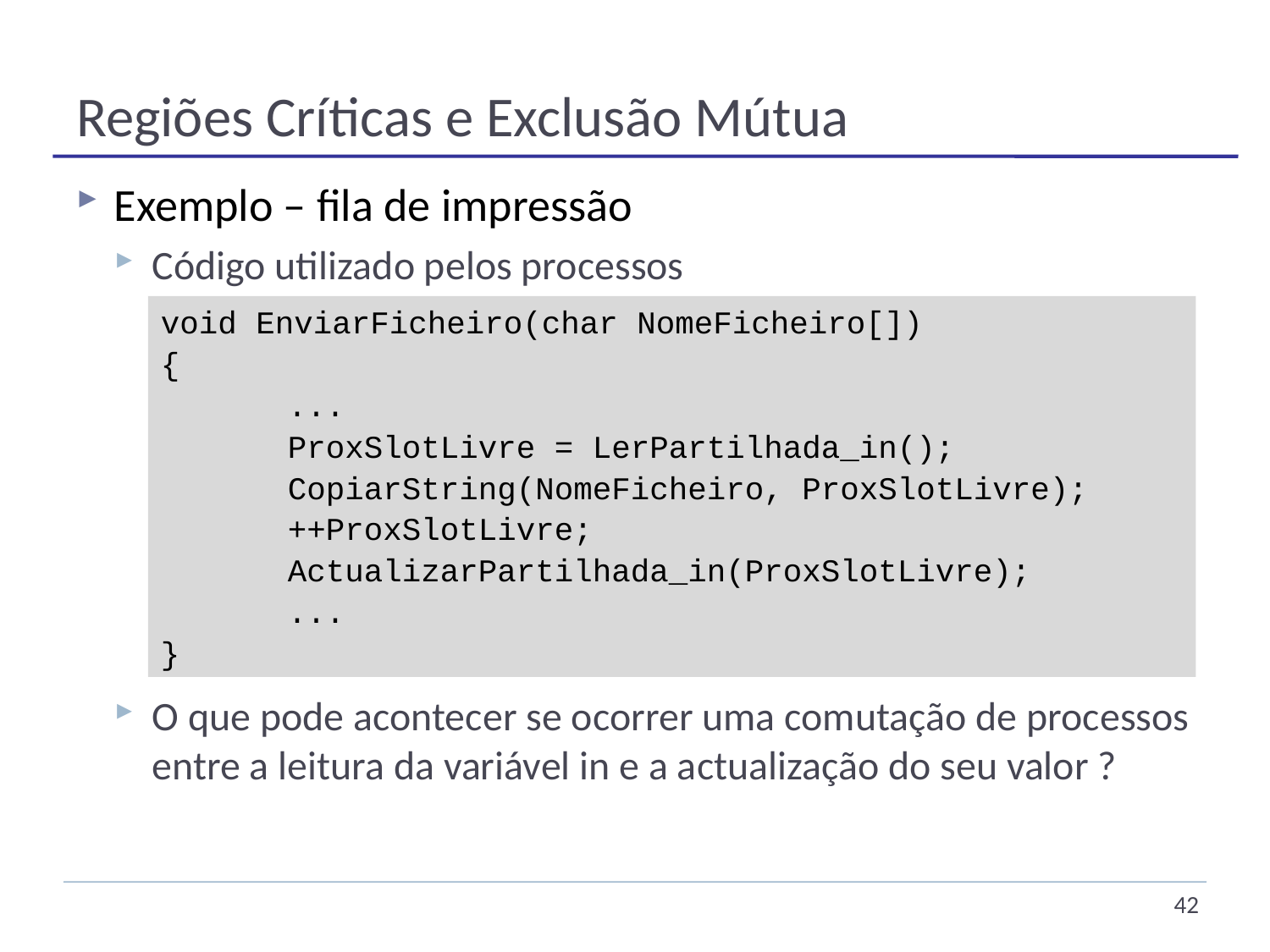

# Regiões Críticas e Exclusão Mútua
Exemplo – fila de impressão
Código utilizado pelos processos

O que pode acontecer se ocorrer uma comutação de processos entre a leitura da variável in e a actualização do seu valor ?
void EnviarFicheiro(char NomeFicheiro[])
{
	...
	ProxSlotLivre = LerPartilhada_in();
	CopiarString(NomeFicheiro, ProxSlotLivre);
	++ProxSlotLivre;
	ActualizarPartilhada_in(ProxSlotLivre);
	...
}
42